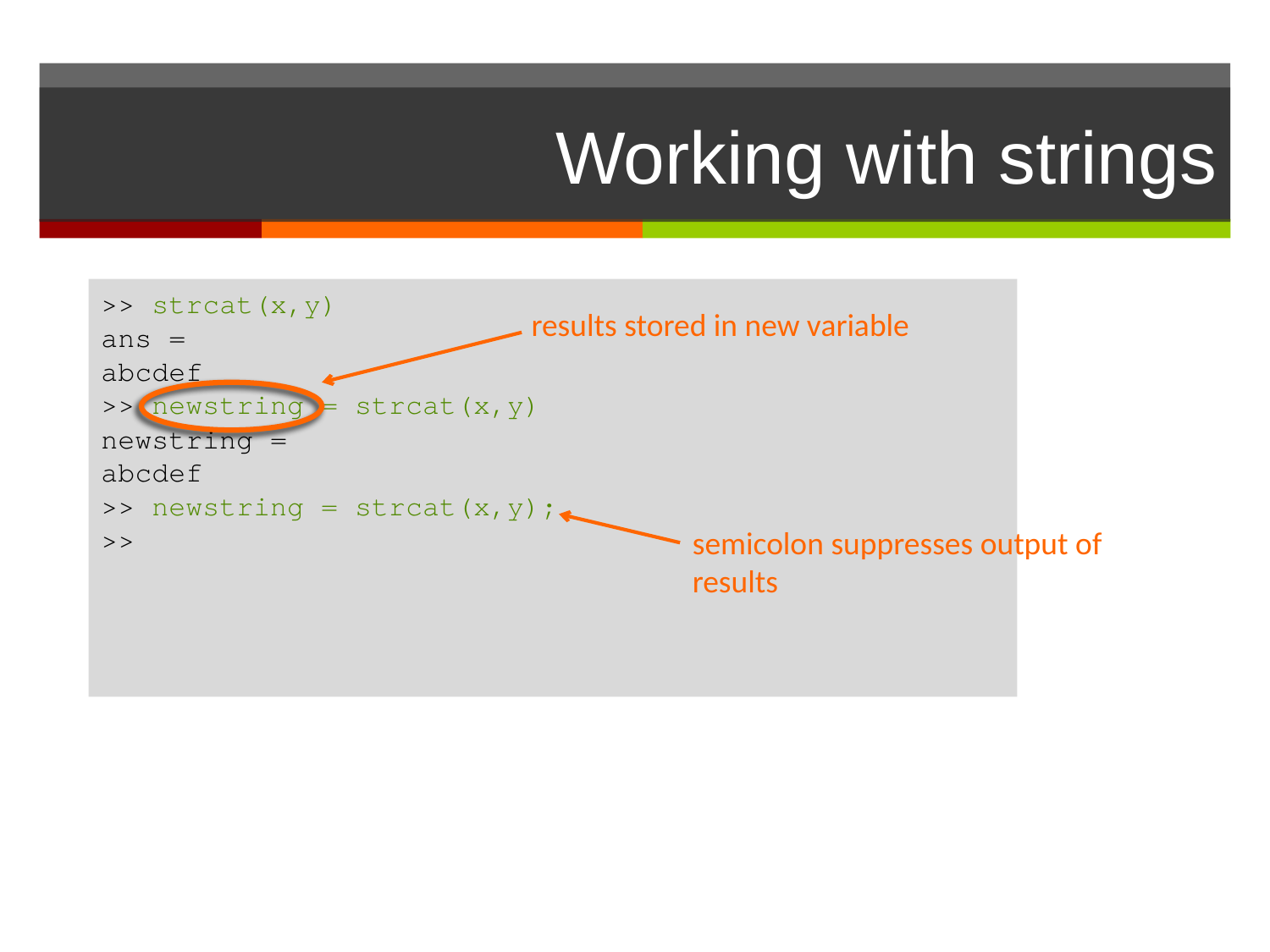

# Working with strings
>> strcat(x,y)
ans =
abcdef
>> newstring = strcat(x,y)
newstring =
abcdef
>> newstring = strcat(x,y);
>>

results stored in new variable

semicolon suppresses output of results